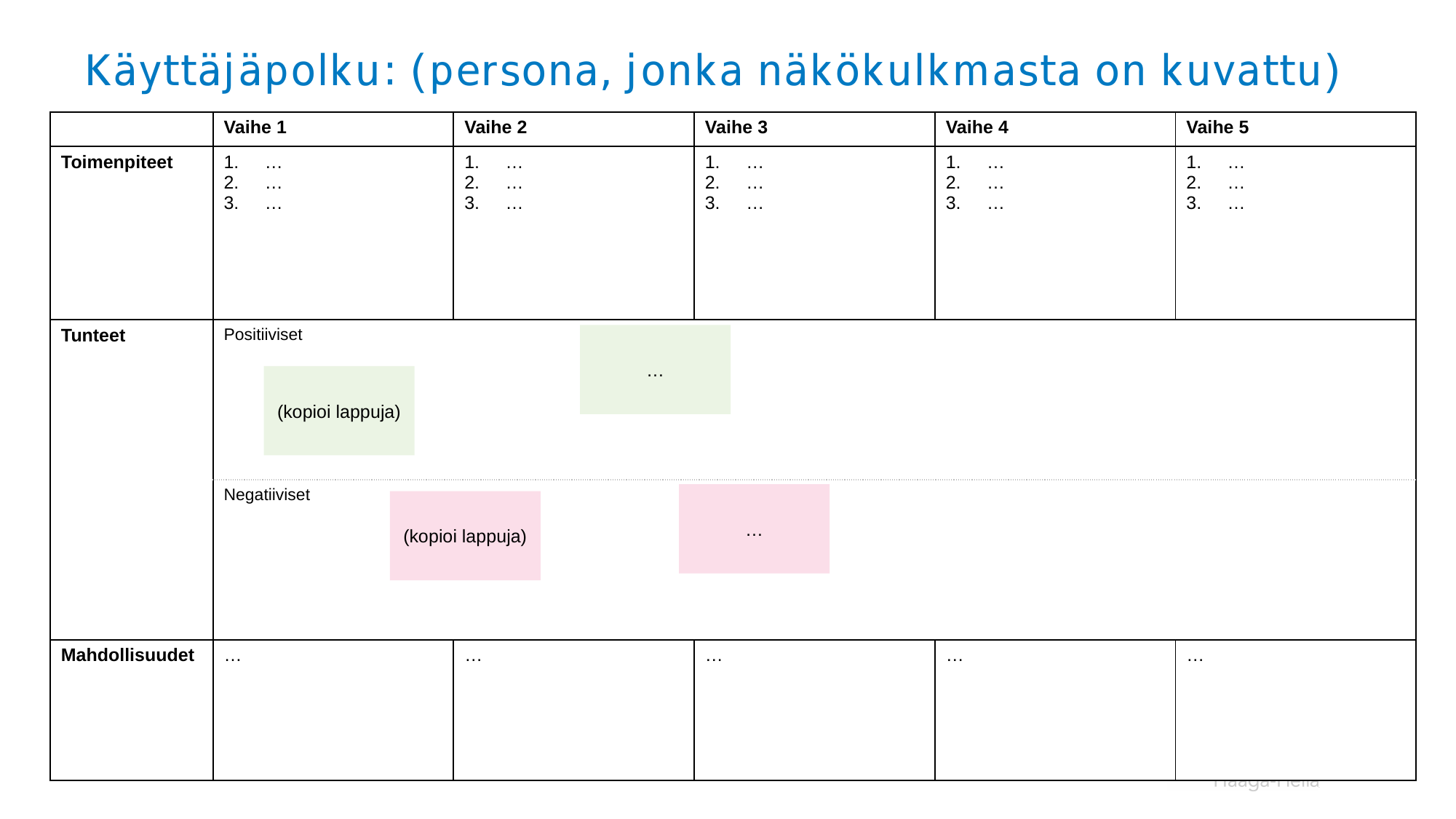

Käyttäjäpolku: (persona, jonka näkökulkmasta on kuvattu)
|  | Vaihe 1 | Vaihe 2 | Vaihe 3 | Vaihe 4 | Vaihe 5 |
| --- | --- | --- | --- | --- | --- |
| Toimenpiteet | … … … | … … … | … … … | … … … | … … … |
| Tunteet | Positiiviset |  |  |  |  |
|  | Negatiiviset |  |  |  |  |
| Mahdollisuudet | … | … | … | … | … |
…
(kopioi lappuja)
…
(kopioi lappuja)